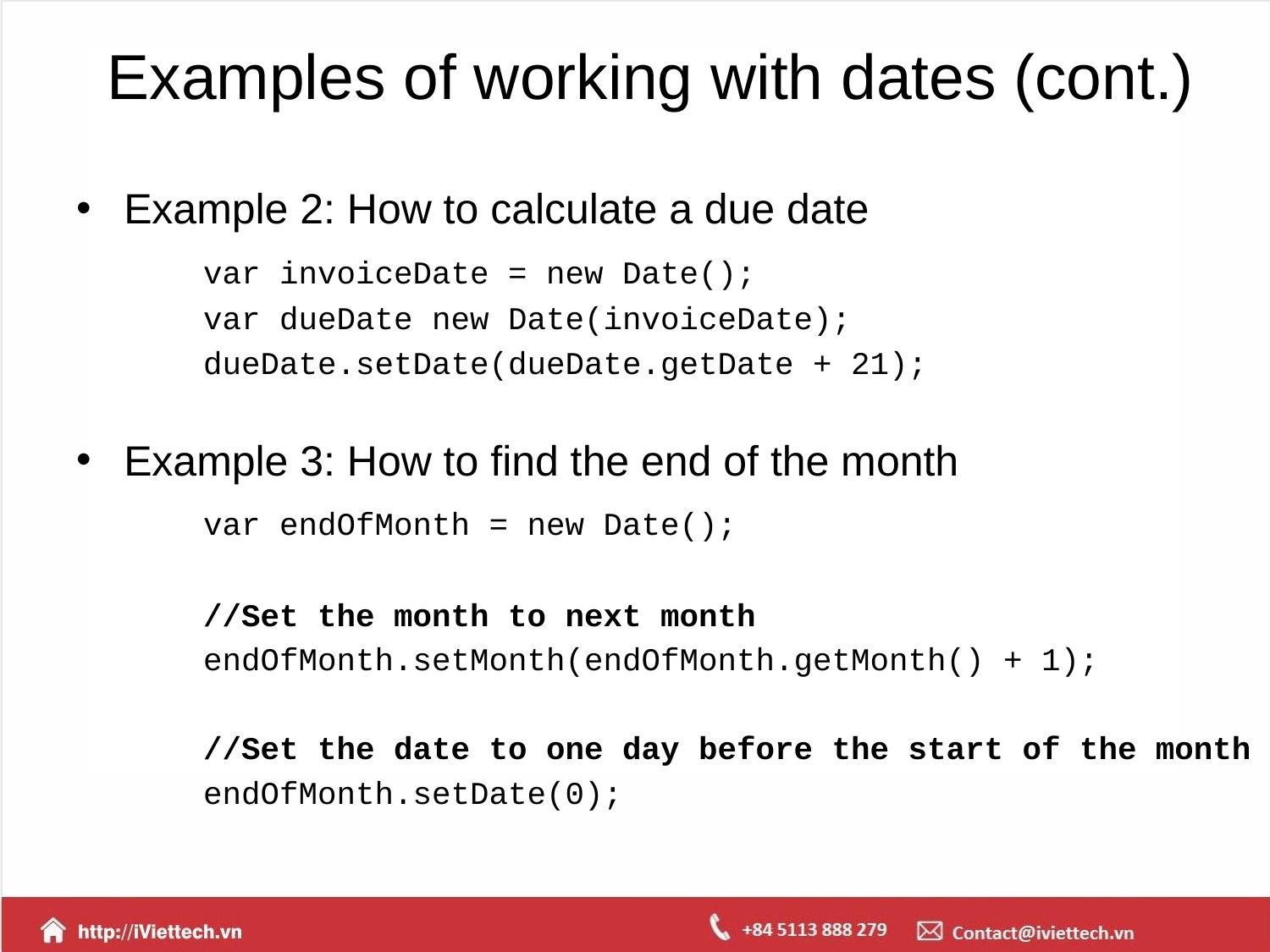

# Examples of working with dates (cont.)
Example 2: How to calculate a due date
	var invoiceDate = new Date();
	var dueDate new Date(invoiceDate);
	dueDate.setDate(dueDate.getDate + 21);

Example 3: How to find the end of the month
	var endOfMonth = new Date();

	//Set the month to next month
	endOfMonth.setMonth(endOfMonth.getMonth() + 1);

	//Set the date to one day before the start of the month
	endOfMonth.setDate(0);